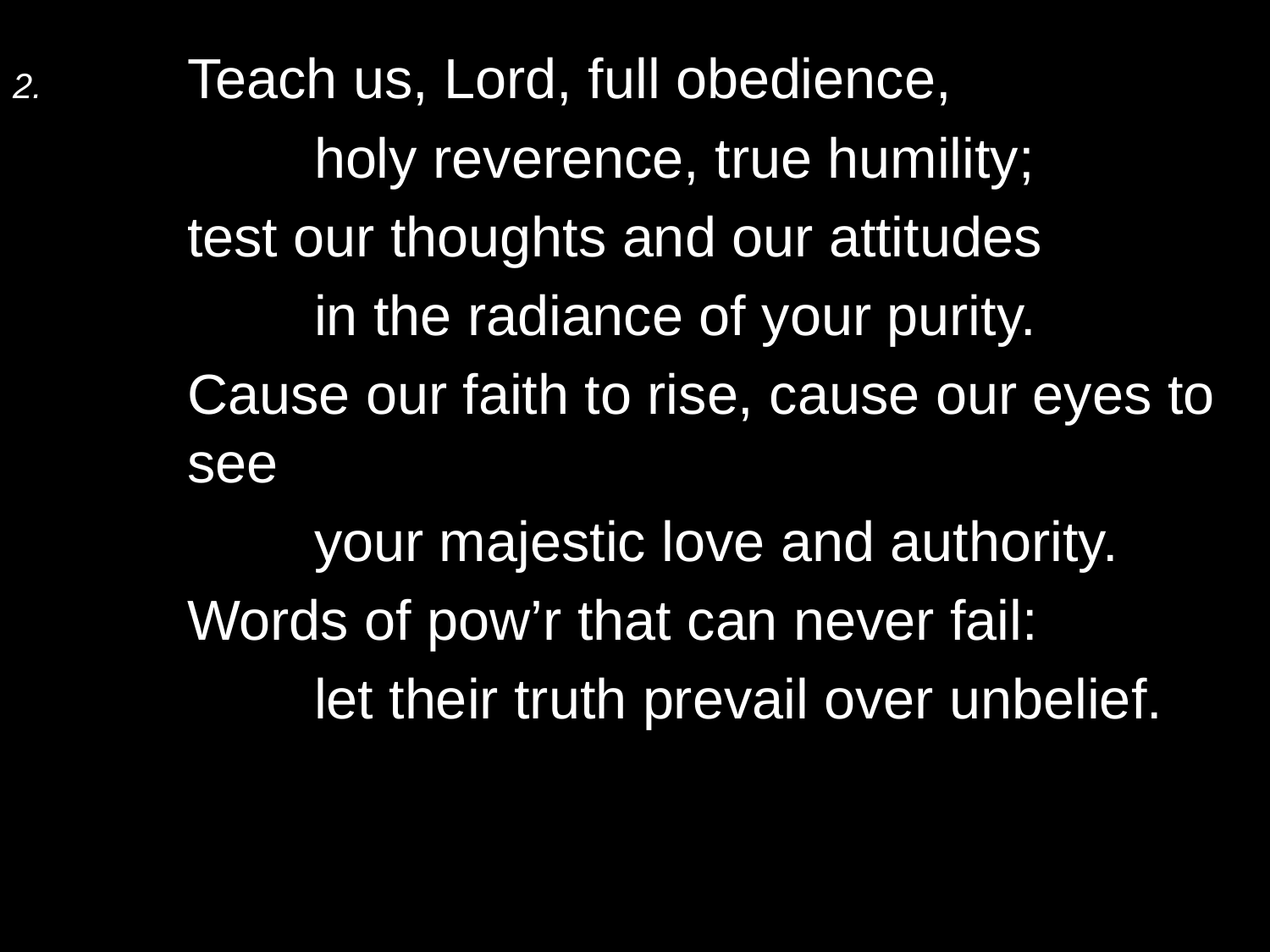

2.	Teach us, Lord, full obedience,
		holy reverence, true humility;
	test our thoughts and our attitudes
		in the radiance of your purity.
	Cause our faith to rise, cause our eyes to see
		your majestic love and authority.
	Words of pow’r that can never fail:
		let their truth prevail over unbelief.